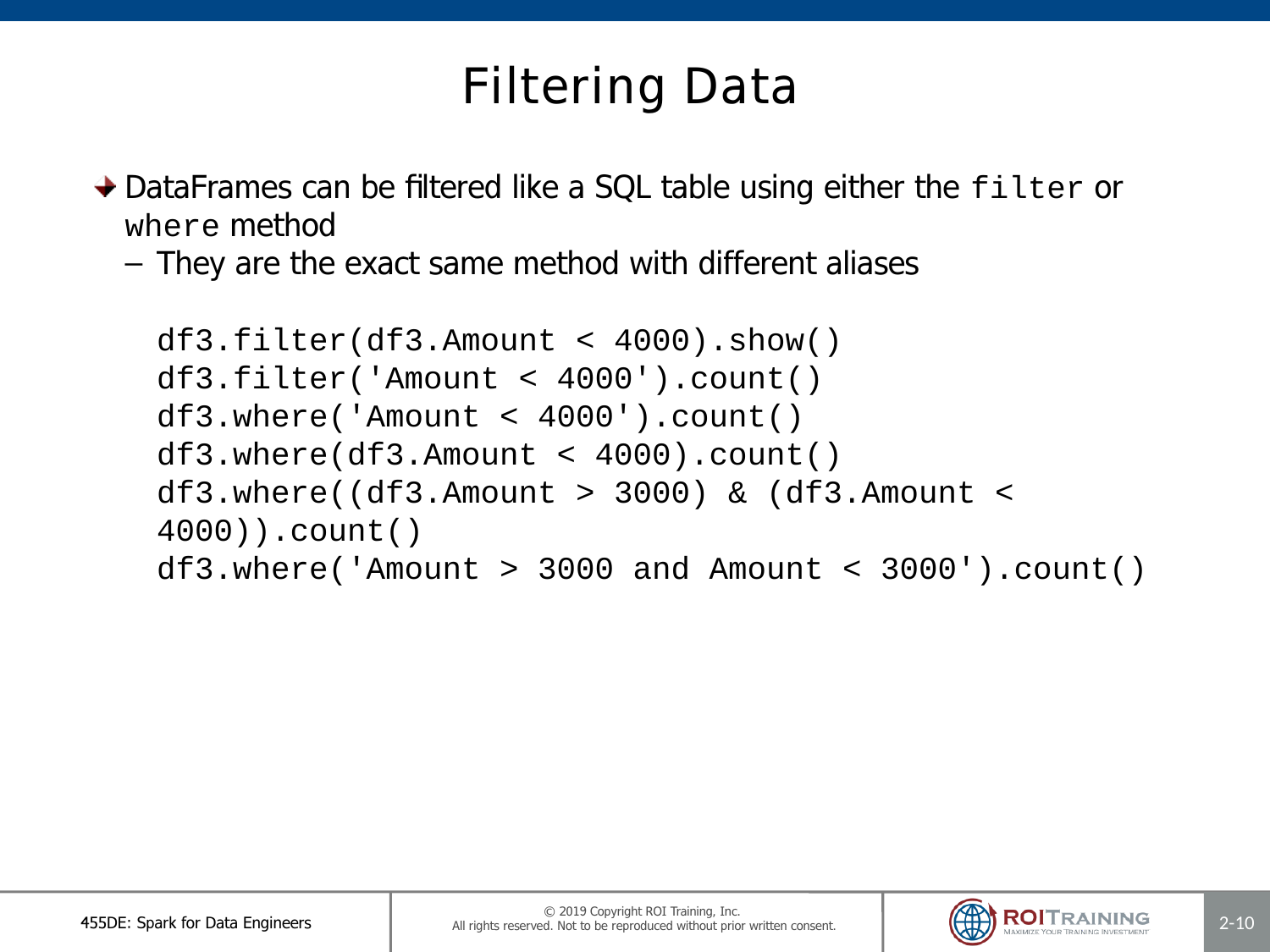

# Filtering Data
DataFrames can be filtered like a SQL table using either the filter or where method
They are the exact same method with different aliases
df3.filter(df3.Amount < 4000).show()
df3.filter('Amount < 4000').count()
df3.where('Amount < 4000').count()
df3.where(df3.Amount < 4000).count()
df3.where((df3.Amount > 3000) & (df3.Amount < 4000)).count()
df3.where('Amount > 3000 and Amount < 3000').count()